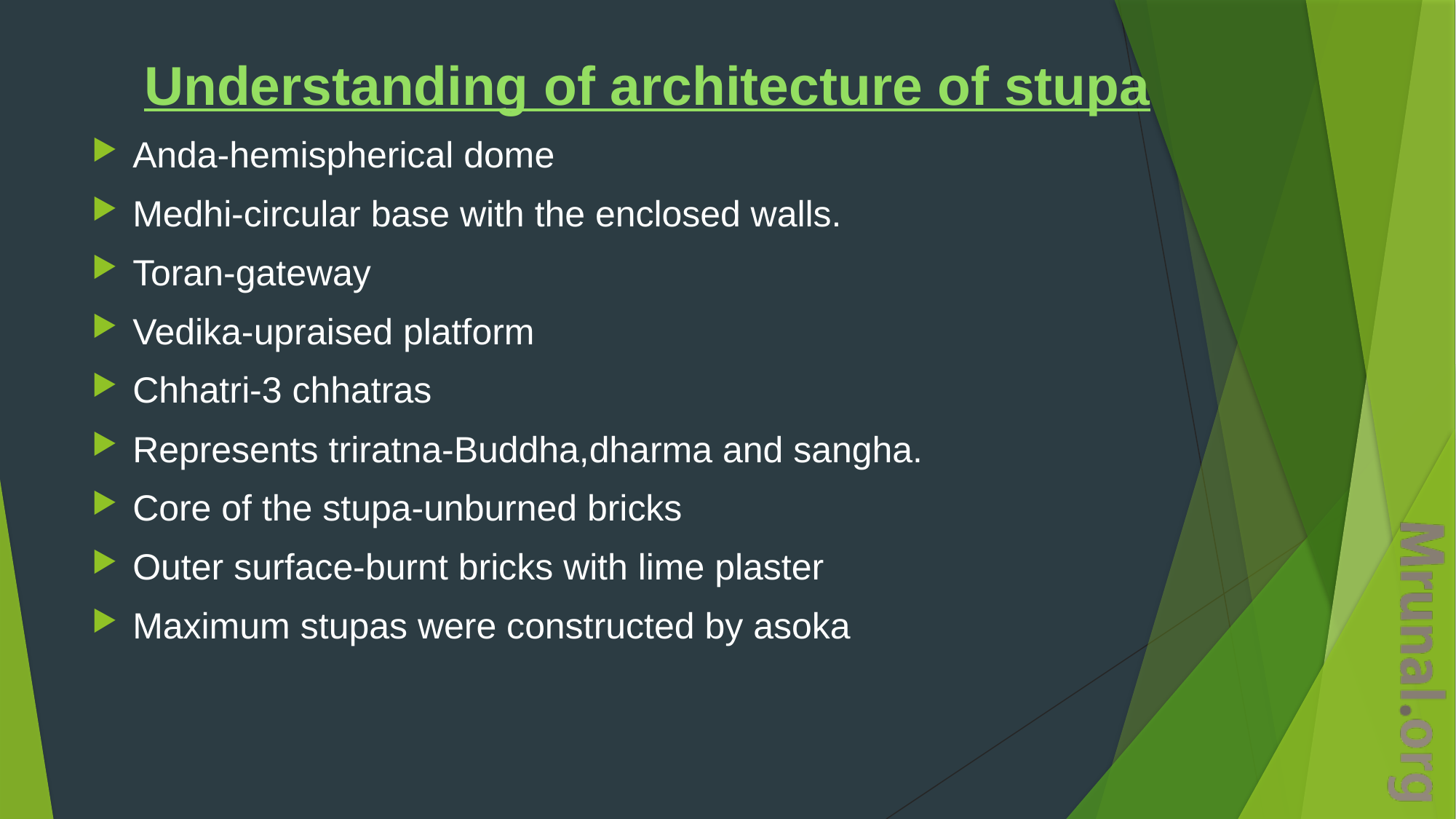

Understanding of architecture of stupa
Anda-hemispherical dome
Medhi-circular base with the enclosed walls.
Toran-gateway
Vedika-upraised platform
Chhatri-3 chhatras
Represents triratna-Buddha,dharma and sangha.
Core of the stupa-unburned bricks
Outer surface-burnt bricks with lime plaster
Maximum stupas were constructed by asoka